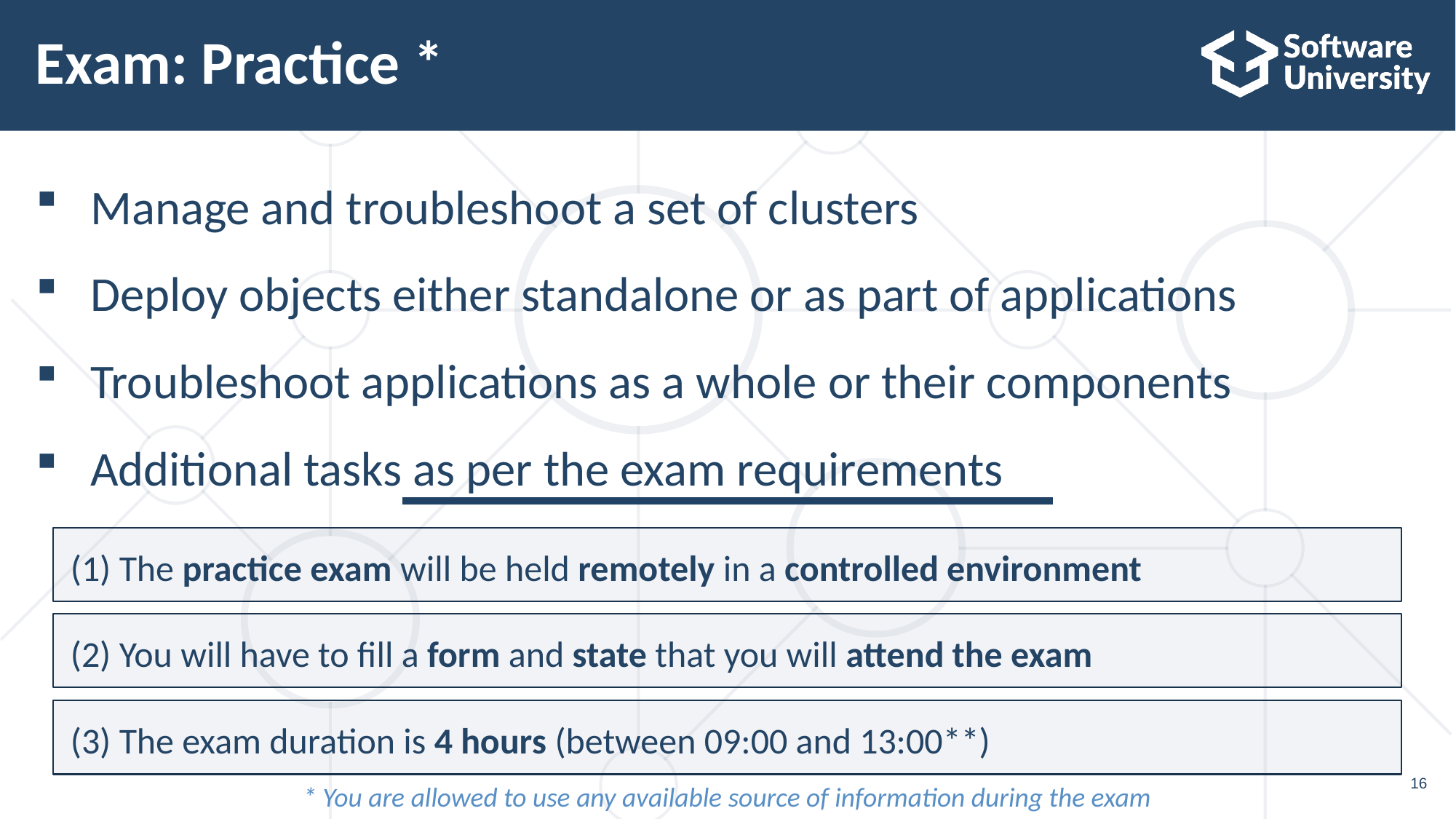

# Exam: Practice *
Manage and troubleshoot a set of clusters
Deploy objects either standalone or as part of applications
Troubleshoot applications as a whole or their components
Additional tasks as per the exam requirements
(1) The practice exam will be held remotely in a controlled environment
(2) You will have to fill a form and state that you will attend the exam
(3) The exam duration is 4 hours (between 09:00 and 13:00**)
* You are allowed to use any available source of information during the exam
16